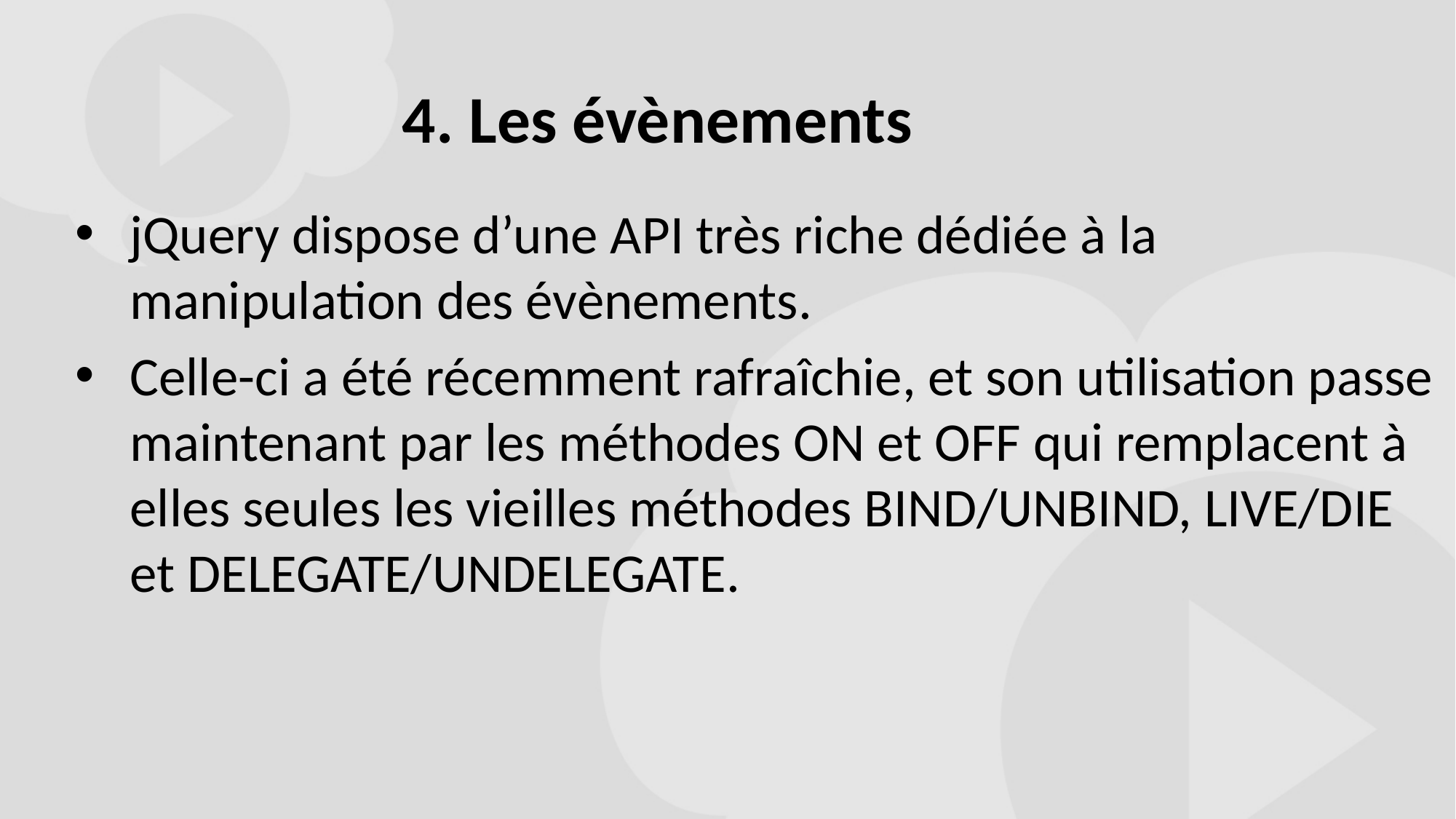

# 4. Les évènements
jQuery dispose d’une API très riche dédiée à la manipulation des évènements.
Celle-ci a été récemment rafraîchie, et son utilisation passe maintenant par les méthodes ON et OFF qui remplacent à elles seules les vieilles méthodes BIND/UNBIND, LIVE/DIE et DELEGATE/UNDELEGATE.